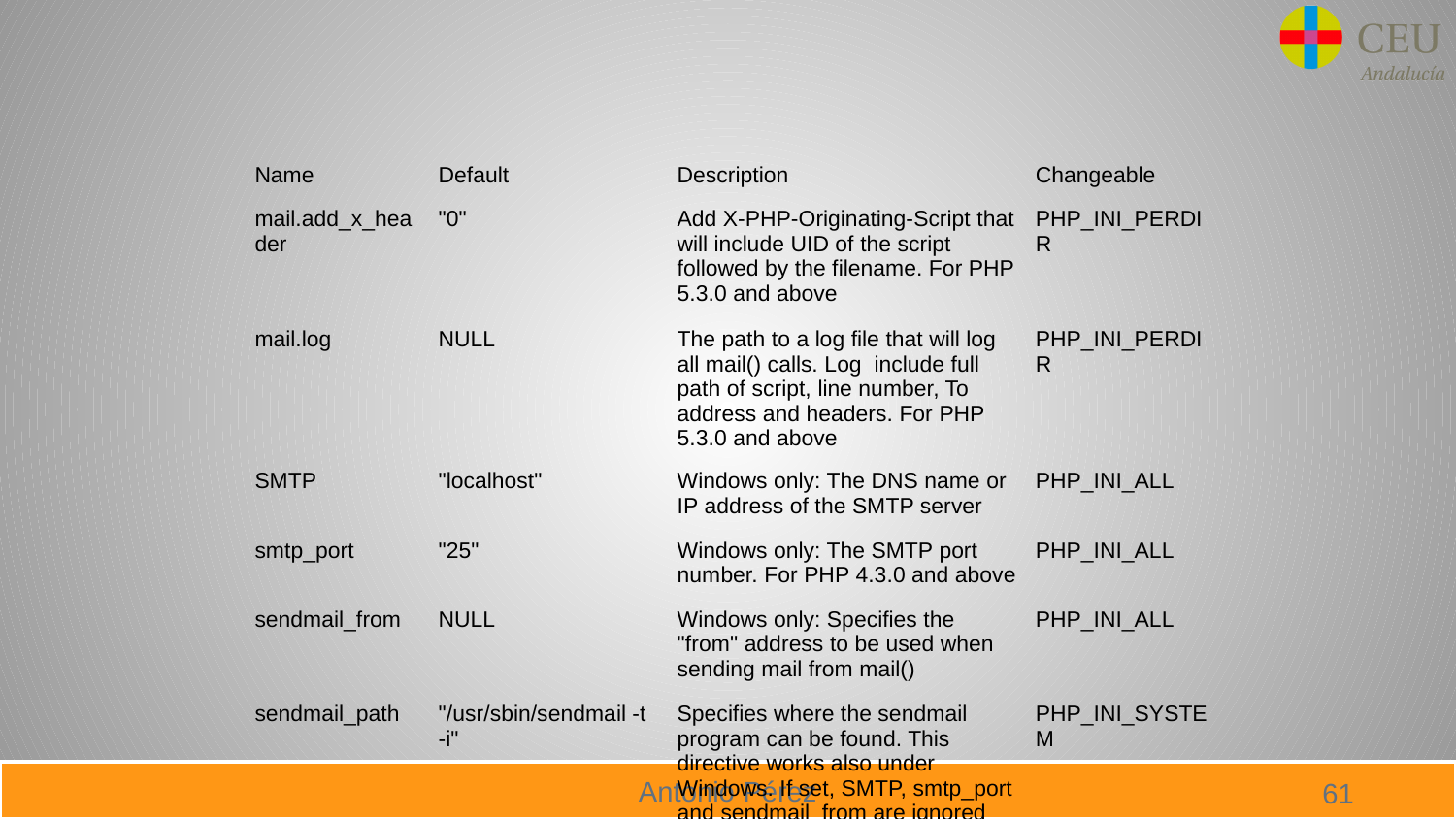

#
| Name | Default | Description | Changeable |
| --- | --- | --- | --- |
| mail.add\_x\_header | "0" | Add X-PHP-Originating-Script that will include UID of the script followed by the filename. For PHP 5.3.0 and above | PHP\_INI\_PERDIR |
| mail.log | NULL | The path to a log file that will log all mail() calls. Log  include full path of script, line number, To address and headers. For PHP 5.3.0 and above | PHP\_INI\_PERDIR |
| SMTP | "localhost" | Windows only: The DNS name or IP address of the SMTP server | PHP\_INI\_ALL |
| smtp\_port | "25" | Windows only: The SMTP port number. For PHP 4.3.0 and above | PHP\_INI\_ALL |
| sendmail\_from | NULL | Windows only: Specifies the "from" address to be used when sending mail from mail() | PHP\_INI\_ALL |
| sendmail\_path | "/usr/sbin/sendmail -t -i" | Specifies where the sendmail program can be found. This directive works also under Windows. If set, SMTP, smtp\_port and sendmail\_from are ignored | PHP\_INI\_SYSTEM |